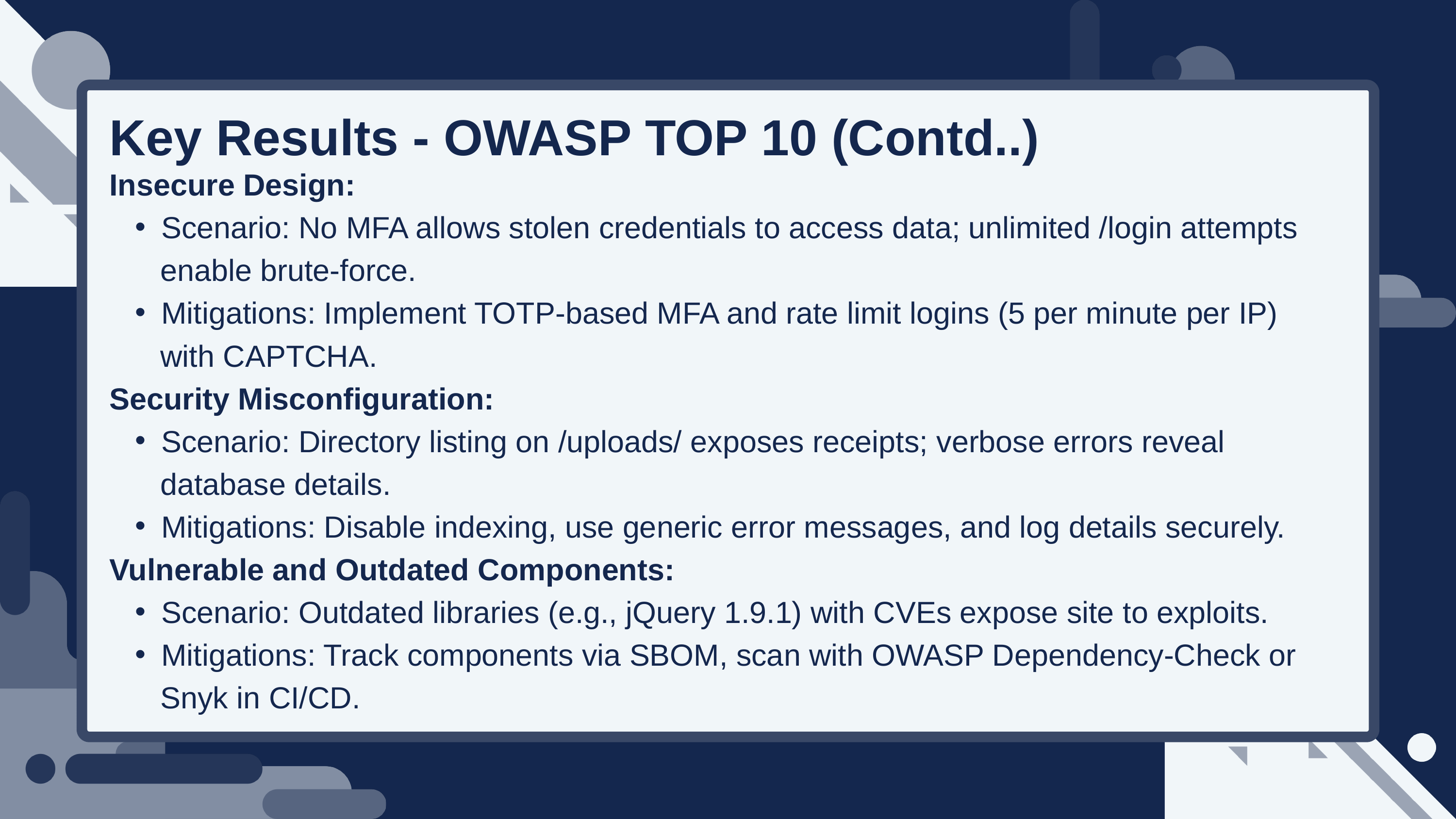

Key Results - OWASP TOP 10 (Contd..)
Insecure Design:
Scenario: No MFA allows stolen credentials to access data; unlimited /login attempts
      enable brute-force.
Mitigations: Implement TOTP-based MFA and rate limit logins (5 per minute per IP)
      with CAPTCHA.
Security Misconfiguration:
Scenario: Directory listing on /uploads/ exposes receipts; verbose errors reveal
      database details.
Mitigations: Disable indexing, use generic error messages, and log details securely.
Vulnerable and Outdated Components:
Scenario: Outdated libraries (e.g., jQuery 1.9.1) with CVEs expose site to exploits.
Mitigations: Track components via SBOM, scan with OWASP Dependency-Check or
      Snyk in CI/CD.